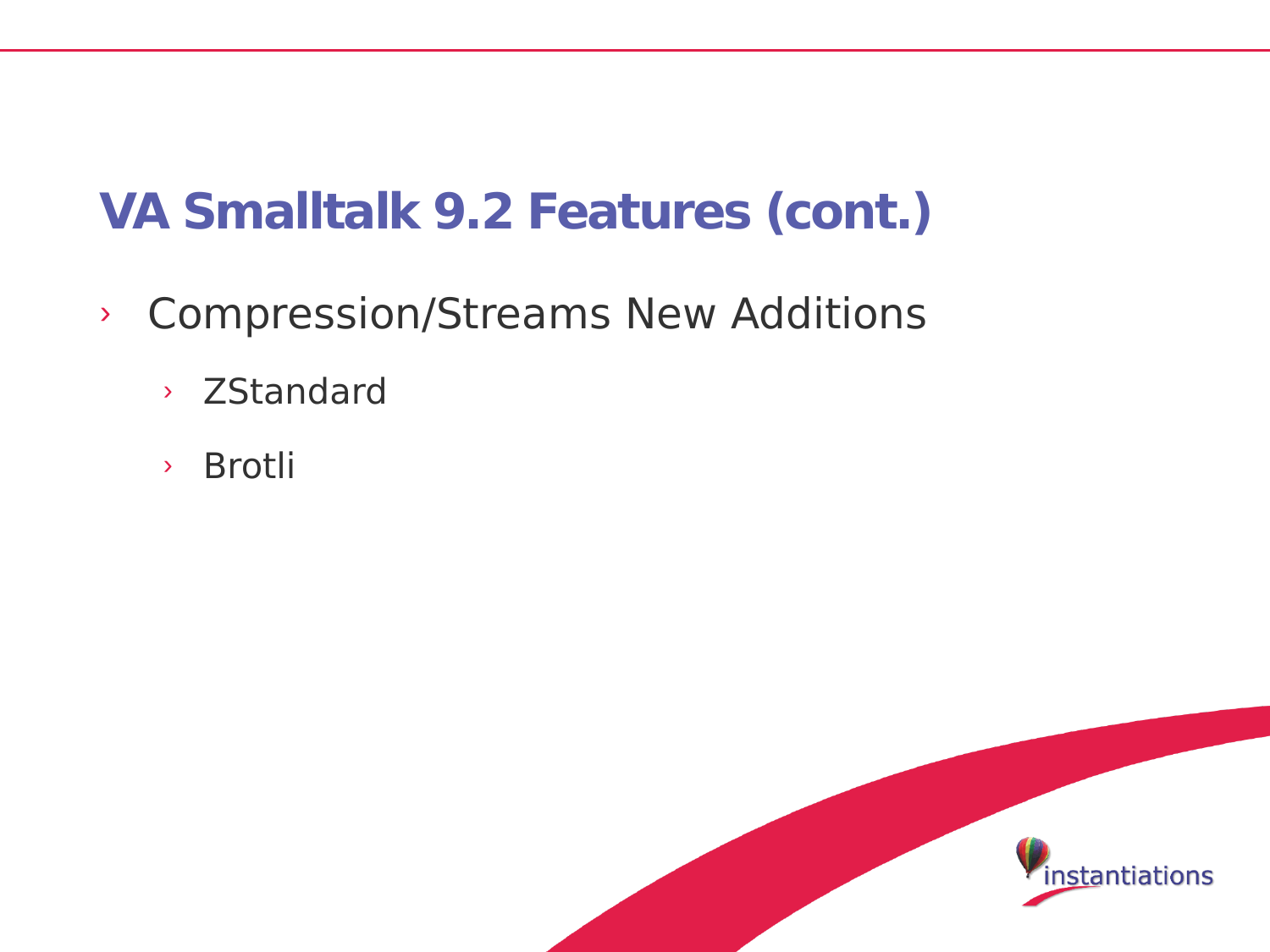

# VA Smalltalk 9.2 Features (cont.)
Compression/Streams New Additions
ZStandard
Brotli